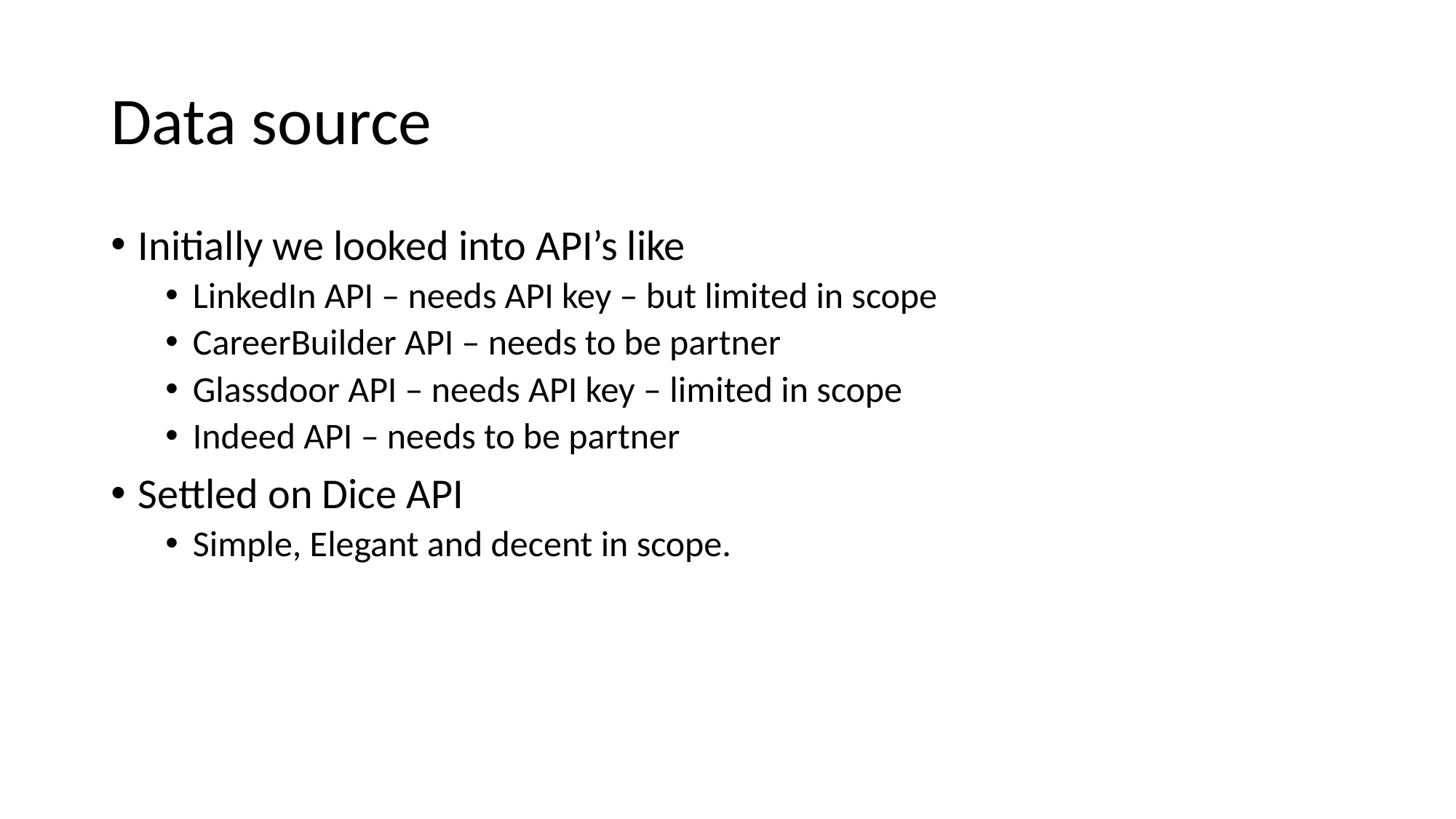

# Data source
Initially we looked into API’s like
LinkedIn API – needs API key – but limited in scope
CareerBuilder API – needs to be partner
Glassdoor API – needs API key – limited in scope
Indeed API – needs to be partner
Settled on Dice API
Simple, Elegant and decent in scope.